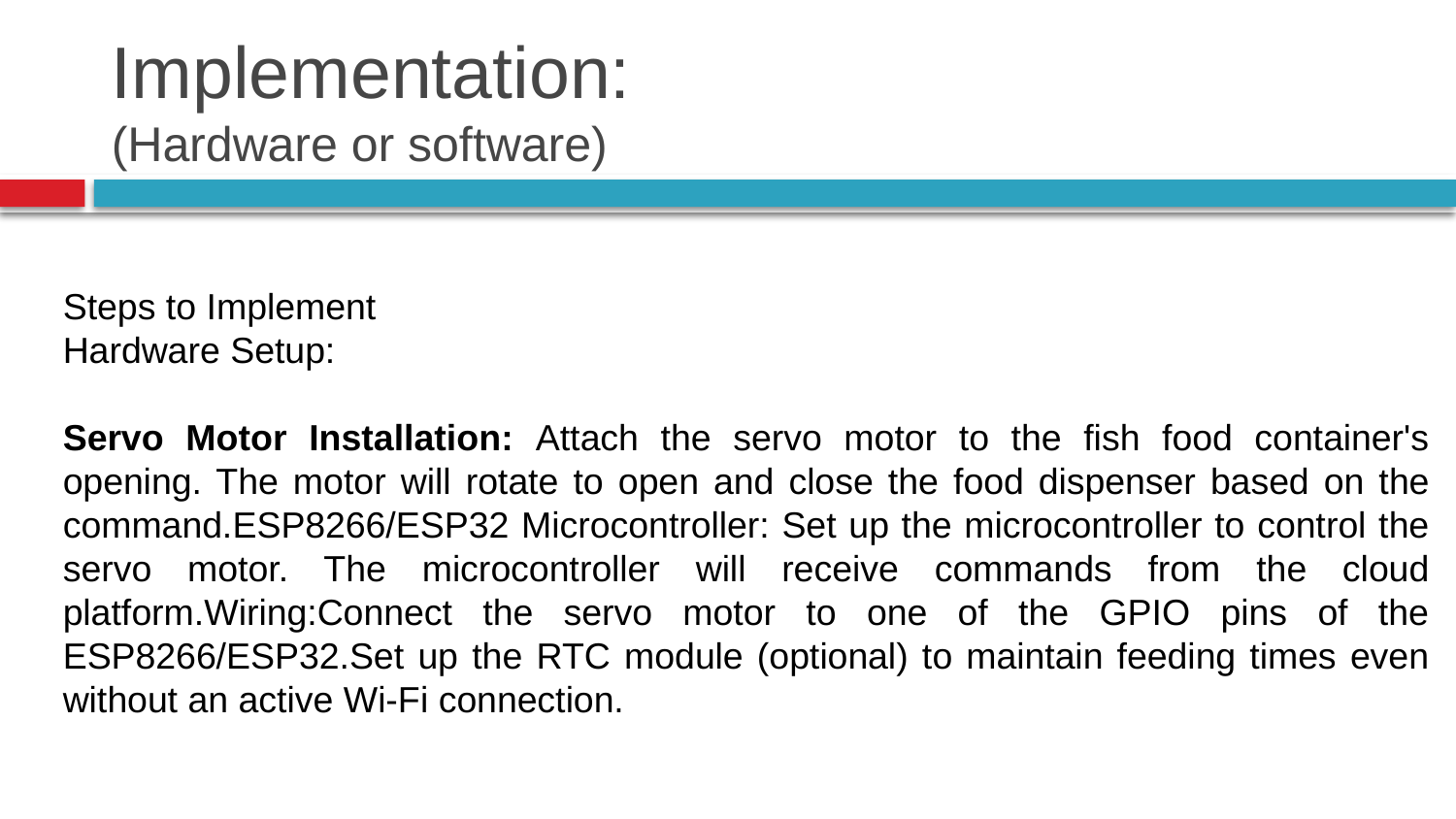

# Implementation: (Hardware or software)
Steps to Implement
Hardware Setup:

Servo Motor Installation: Attach the servo motor to the fish food container's opening. The motor will rotate to open and close the food dispenser based on the command.ESP8266/ESP32 Microcontroller: Set up the microcontroller to control the servo motor. The microcontroller will receive commands from the cloud platform.Wiring:Connect the servo motor to one of the GPIO pins of the ESP8266/ESP32.Set up the RTC module (optional) to maintain feeding times even without an active Wi-Fi connection.